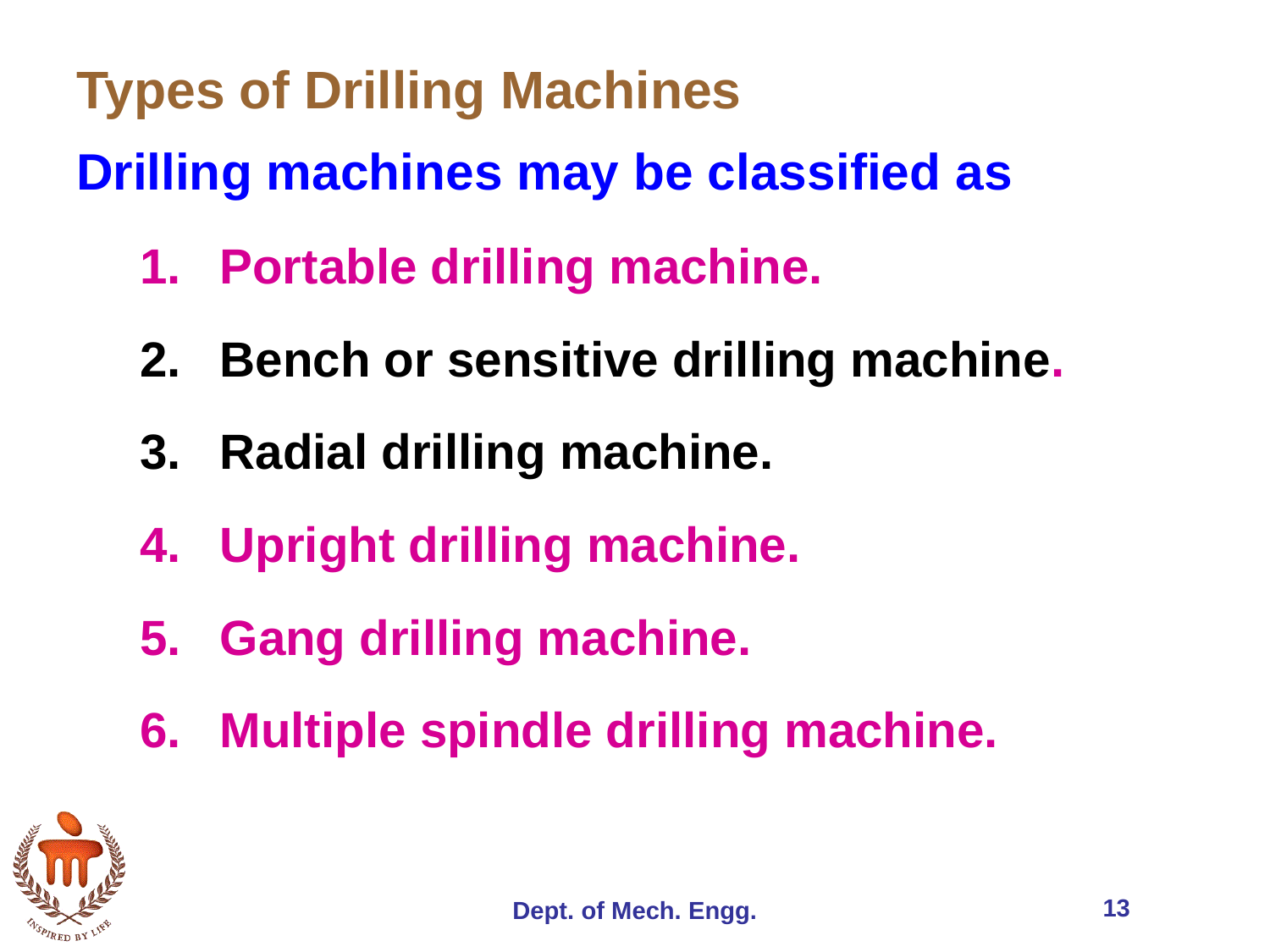

# Types of Drilling Machines
Drilling machines may be classified as
Portable drilling machine.
Bench or sensitive drilling machine.
Radial drilling machine.
Upright drilling machine.
Gang drilling machine.
Multiple spindle drilling machine.
13
Dept. of Mech. Engg.